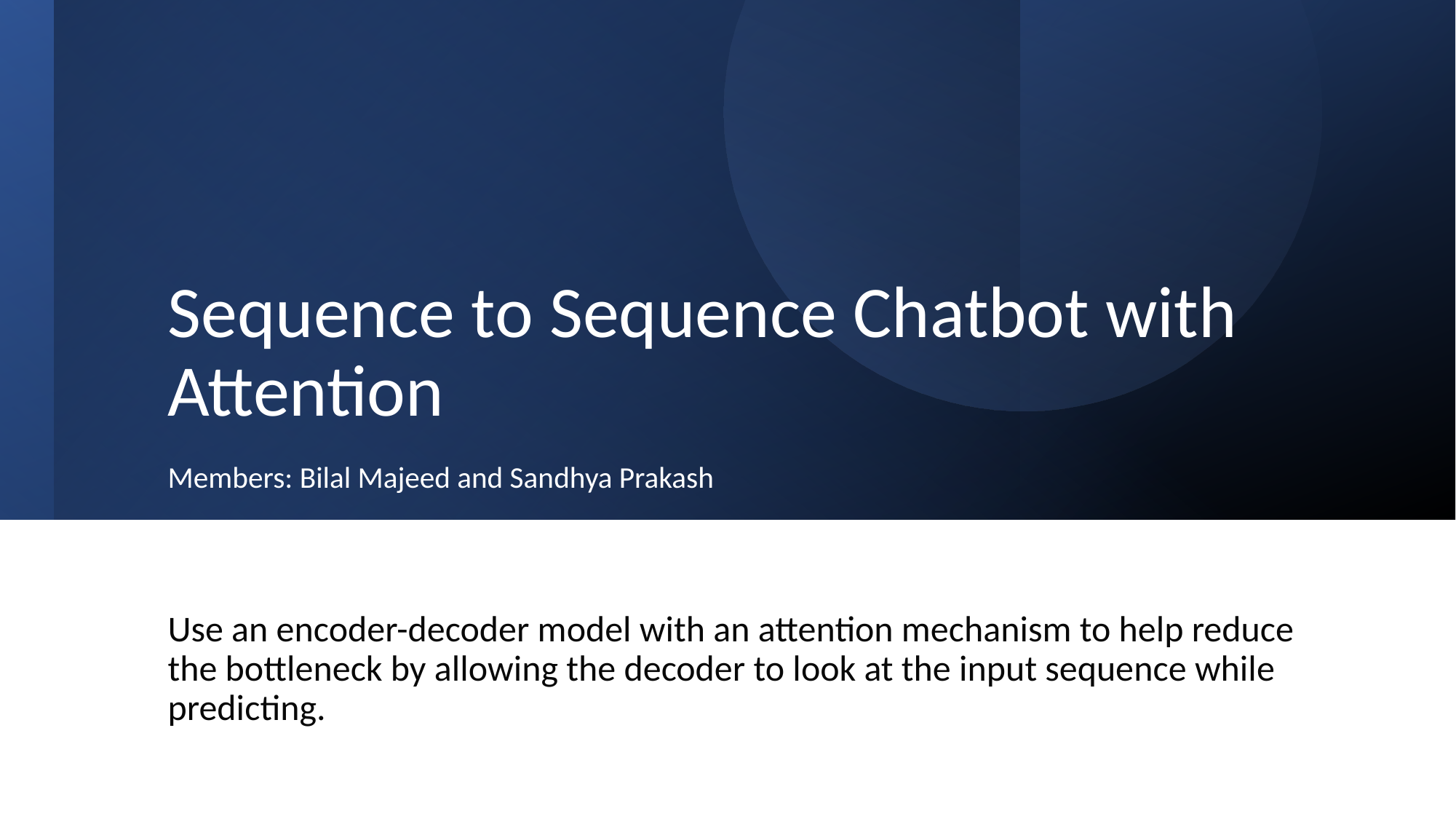

# Sequence to Sequence Chatbot with Attention
Members: Bilal Majeed and Sandhya Prakash
Use an encoder-decoder model with an attention mechanism to help reduce the bottleneck by allowing the decoder to look at the input sequence while predicting.